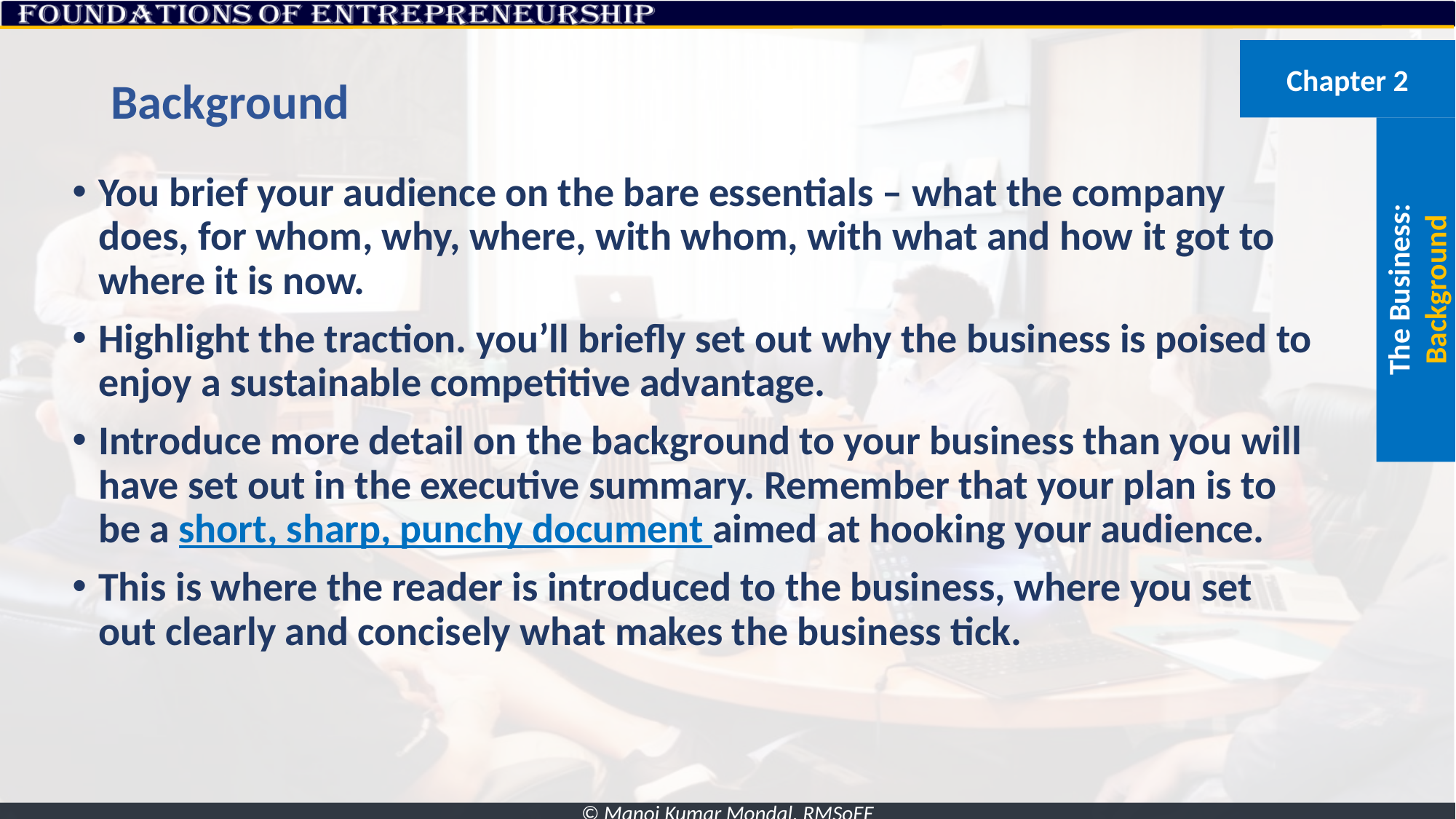

Chapter 2
The Business: Background
# Background
You brief your audience on the bare essentials – what the company does, for whom, why, where, with whom, with what and how it got to where it is now.
Highlight the traction. you’ll briefly set out why the business is poised to enjoy a sustainable competitive advantage.
Introduce more detail on the background to your business than you will have set out in the executive summary. Remember that your plan is to be a short, sharp, punchy document aimed at hooking your audience.
This is where the reader is introduced to the business, where you set
out clearly and concisely what makes the business tick.